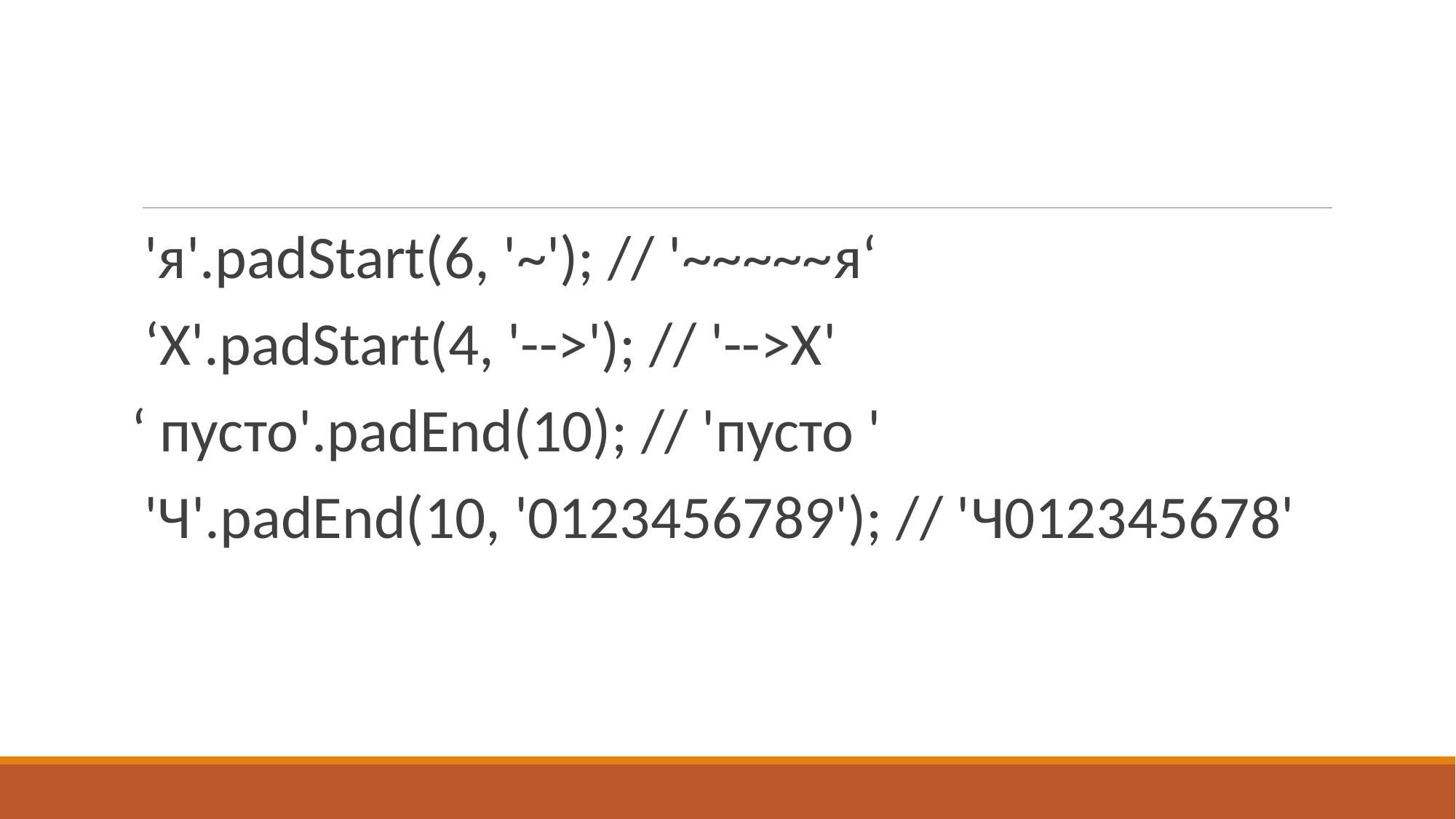

'я'.padStart(6, '~'); // '~~~~~я‘
‘X'.padStart(4, '-->'); // '-->X'
‘ пусто'.padEnd(10); // 'пусто '
'Ч'.padEnd(10, '0123456789'); // 'Ч012345678'